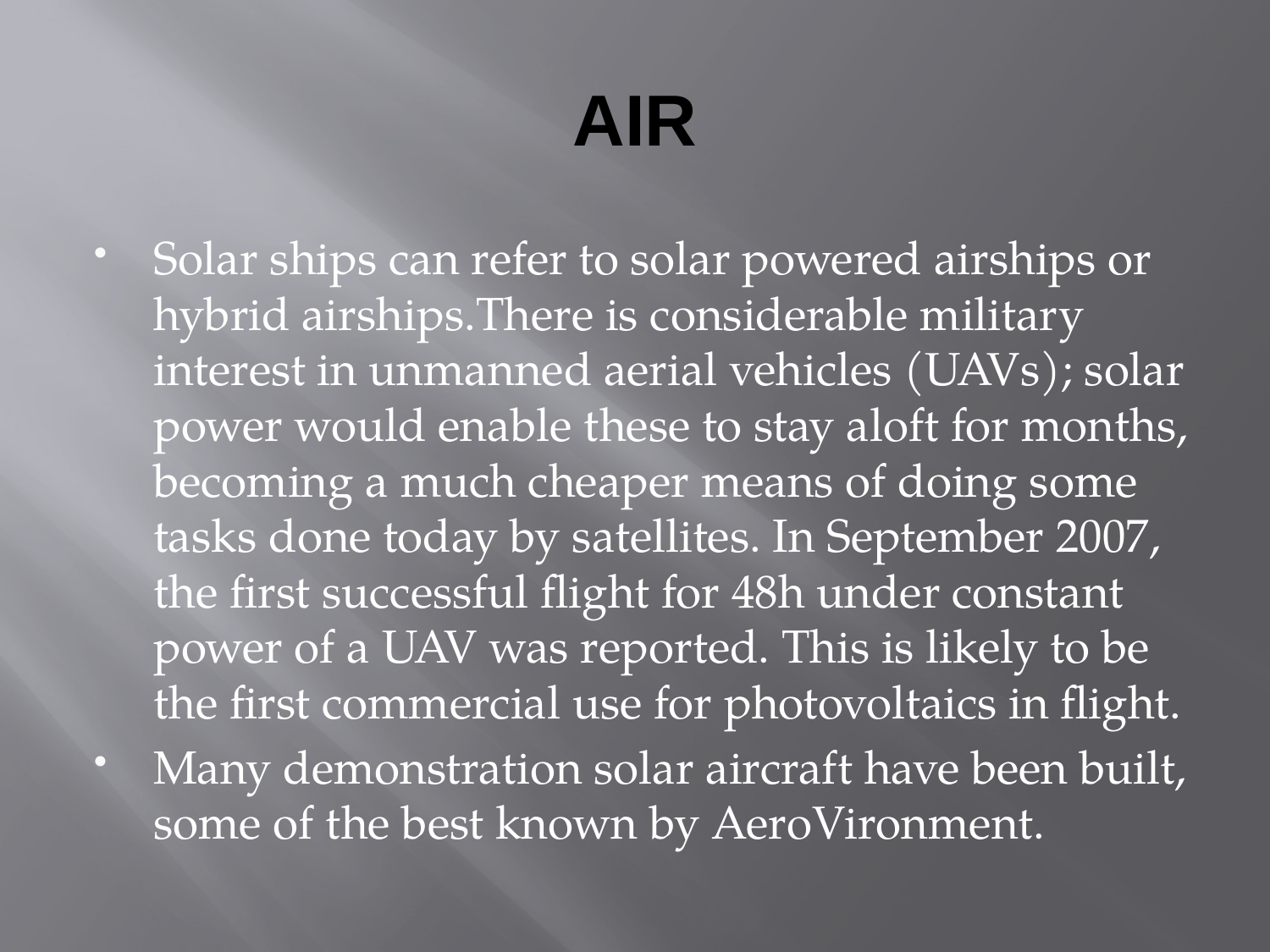

# AIR
Solar ships can refer to solar powered airships or hybrid airships.There is considerable military interest in unmanned aerial vehicles (UAVs); solar power would enable these to stay aloft for months, becoming a much cheaper means of doing some tasks done today by satellites. In September 2007, the first successful flight for 48h under constant power of a UAV was reported. This is likely to be the first commercial use for photovoltaics in flight.
Many demonstration solar aircraft have been built, some of the best known by AeroVironment.